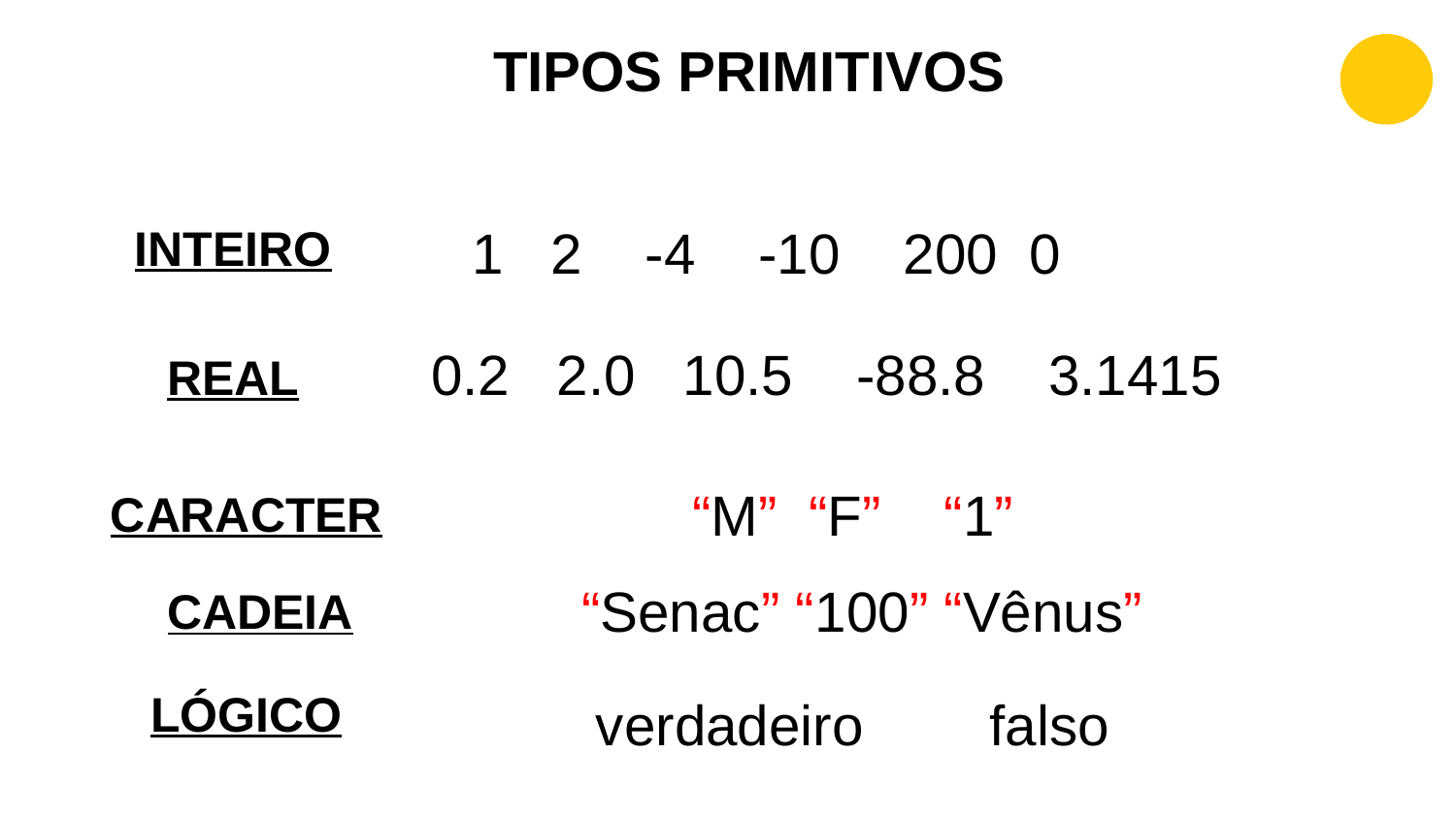

# TIPOS PRIMITIVOS

INTEIRO
1   2    -4    -10    200  0
0.2   2.0   10.5    -88.8    3.1415
REAL
“M”  “F”    “1”
CARACTER
“Senac” “100” “Vênus”
CADEIA
LÓGICO
verdadeiro        falso